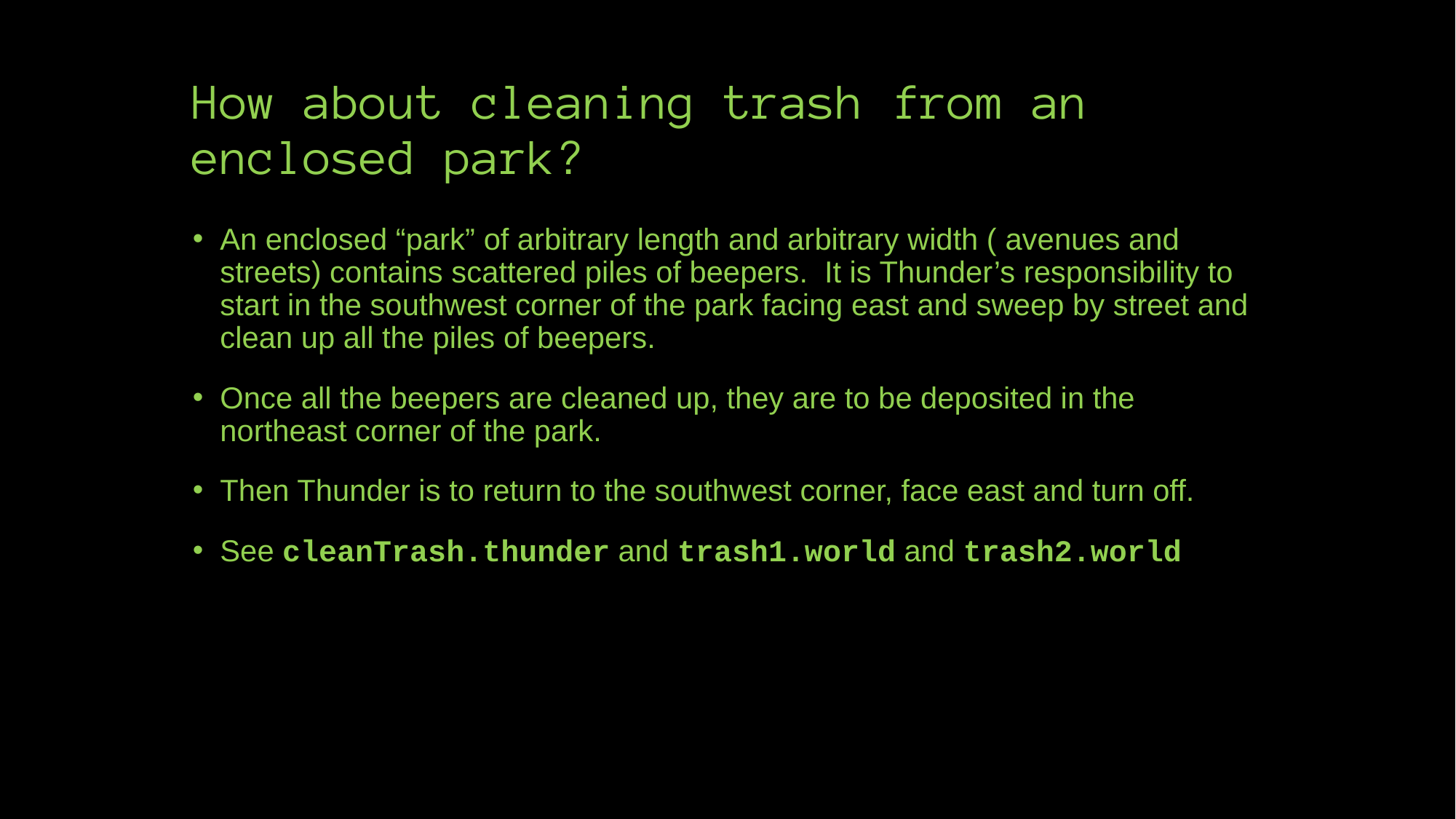

# How about cleaning trash from an enclosed park?
An enclosed “park” of arbitrary length and arbitrary width ( avenues and streets) contains scattered piles of beepers.  It is Thunder’s responsibility to start in the southwest corner of the park facing east and sweep by street and clean up all the piles of beepers.
Once all the beepers are cleaned up, they are to be deposited in the northeast corner of the park.
Then Thunder is to return to the southwest corner, face east and turn off.
See cleanTrash.thunder and trash1.world and trash2.world